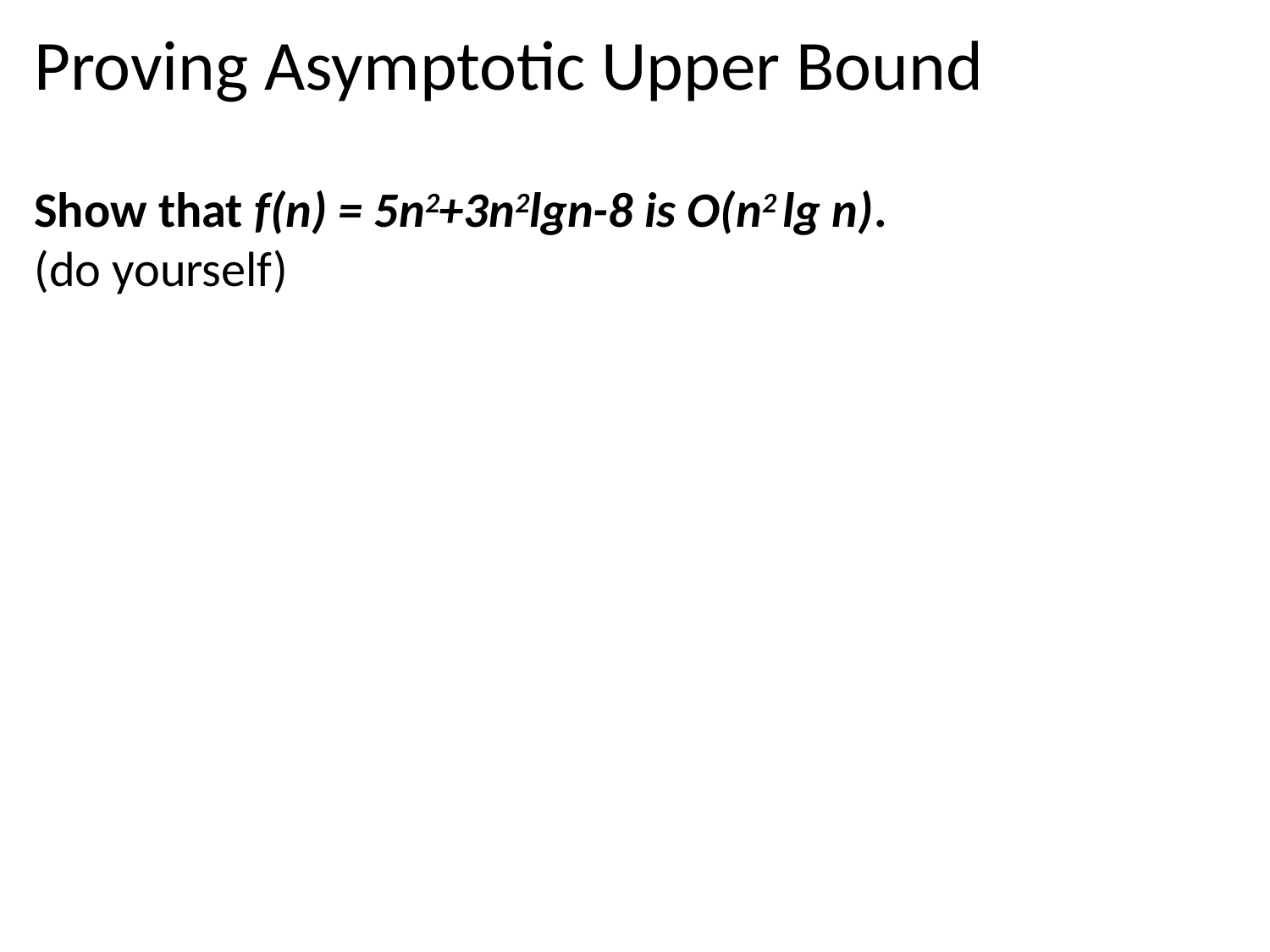

# Proving Asymptotic Upper Bound
Show that f(n) = 5n2+3n2lgn-8 is O(n2 lg n).
(do yourself)